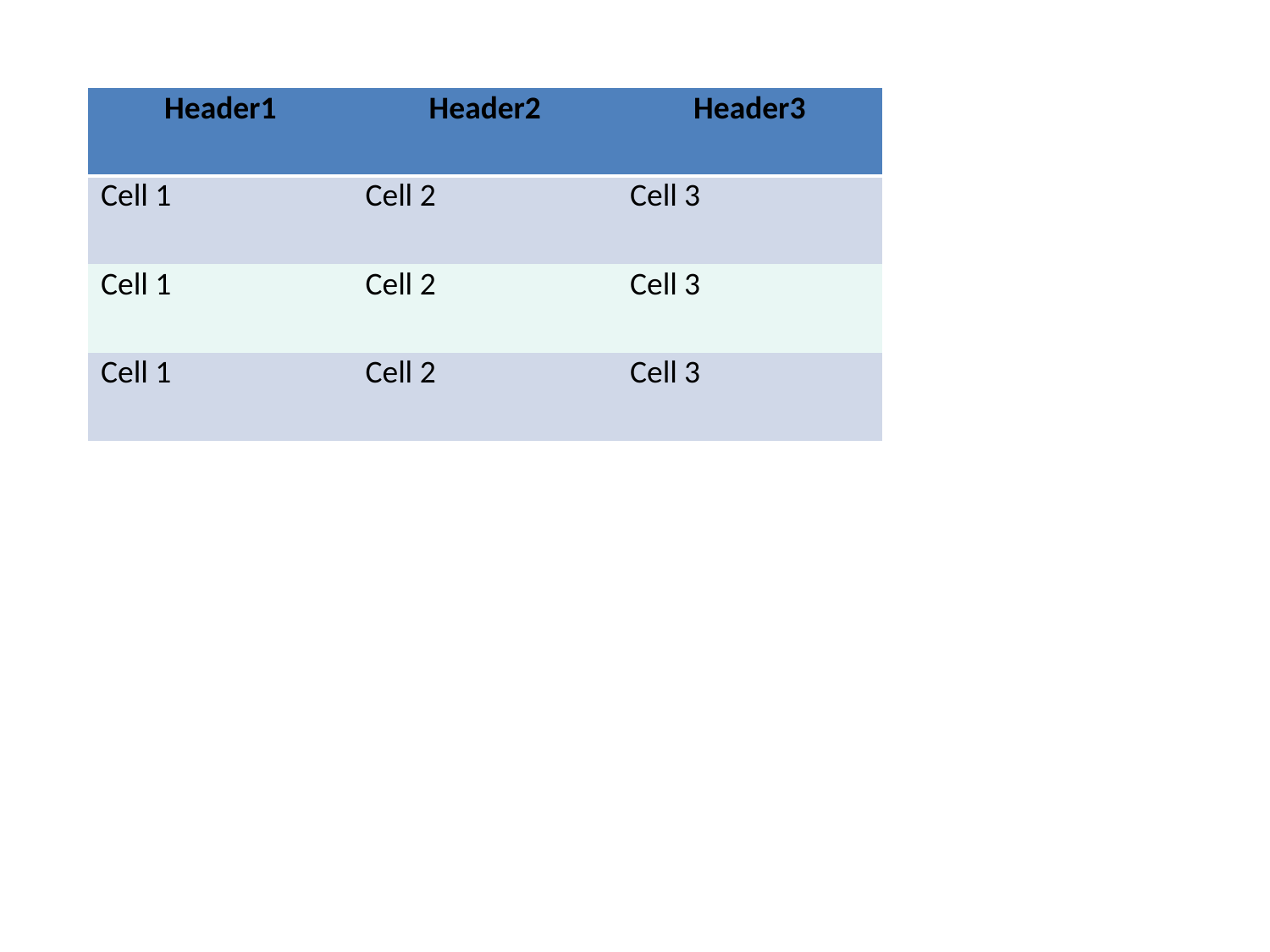

| Header1 | Header2 | Header3 |
| --- | --- | --- |
| Cell 1 | Cell 2 | Cell 3 |
| Cell 1 | Cell 2 | Cell 3 |
| Cell 1 | Cell 2 | Cell 3 |